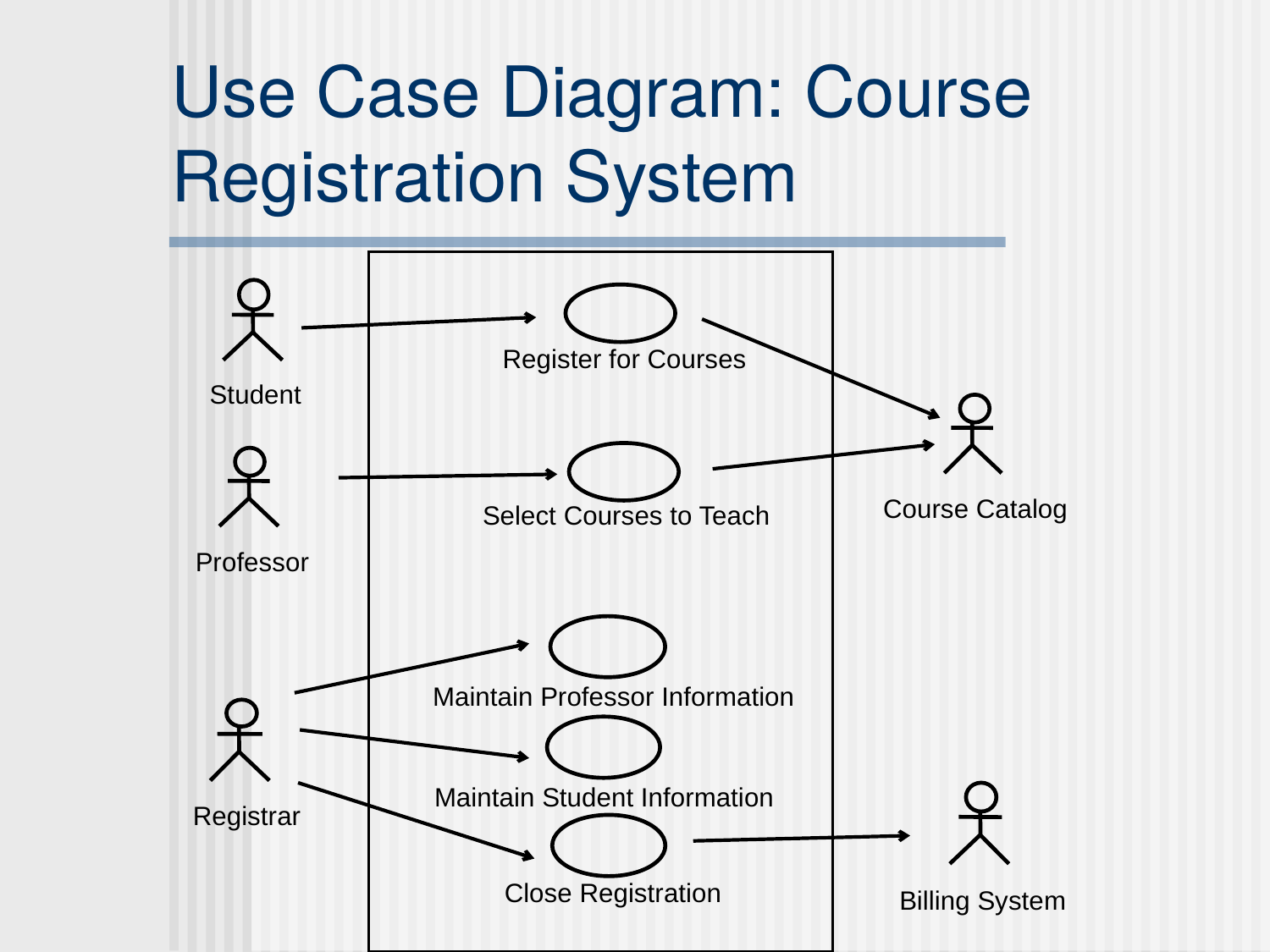

# Use Case Diagram: Course Registration System

Student

Register for Courses

Course Catalog

Select Courses to Teach

Professor

Maintain Professor Information

Registrar

Maintain Student Information

Billing System

Close Registration